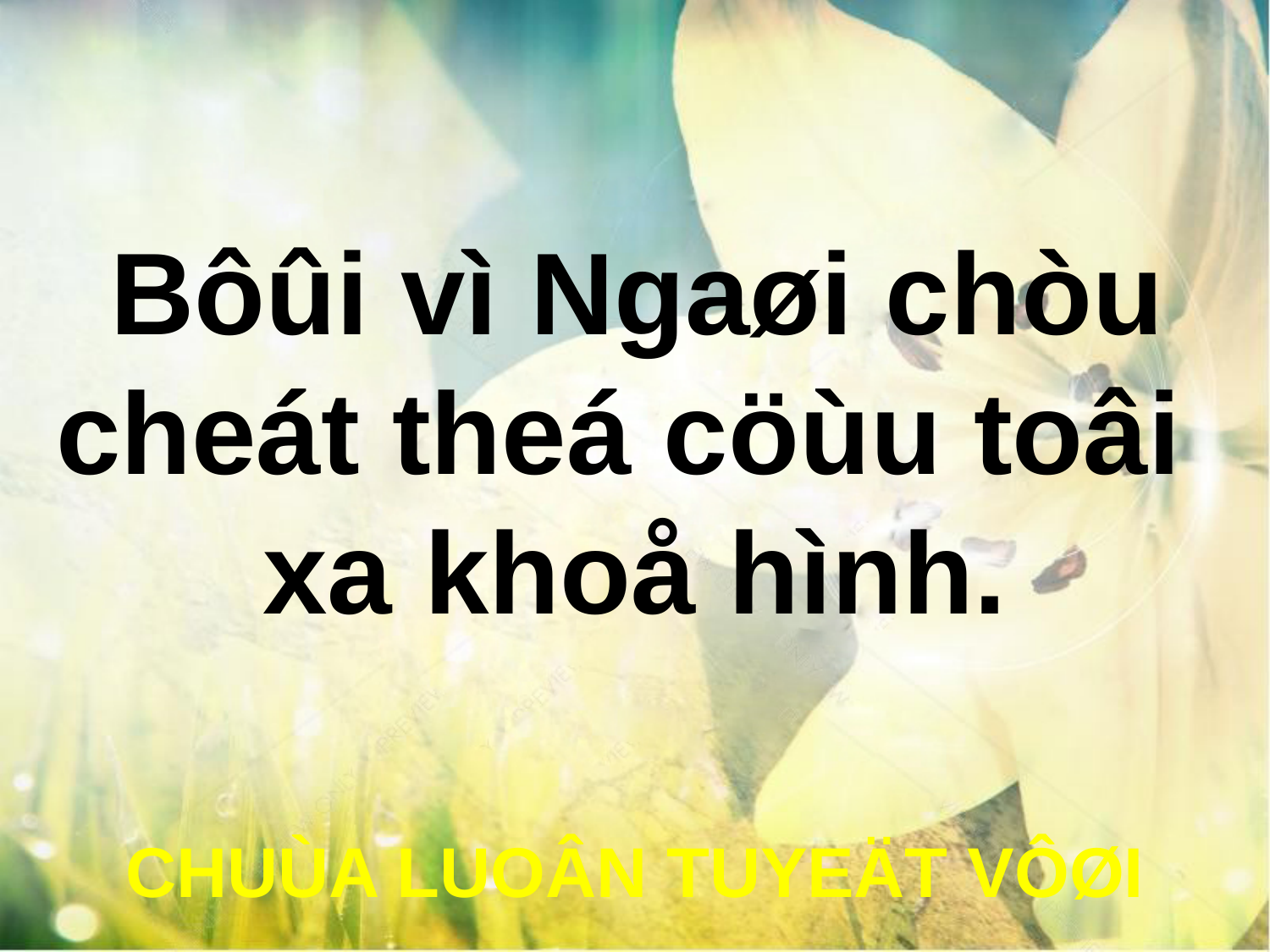

Bôûi vì Ngaøi chòu
cheát theá cöùu toâi
xa khoå hình.
CHUÙA LUOÂN TUYEÄT VÔØI